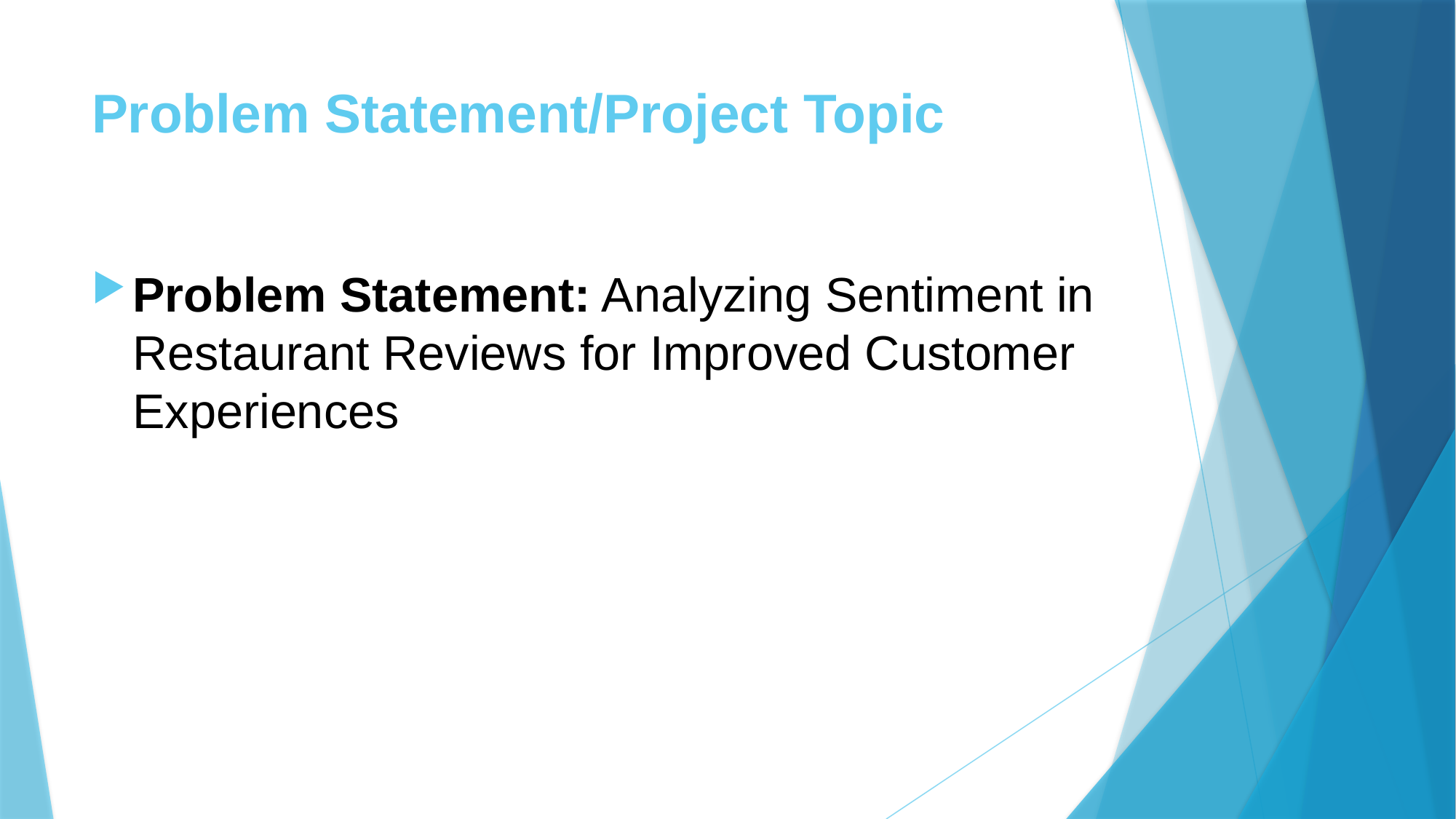

# Problem Statement/Project Topic
Problem Statement: Analyzing Sentiment in Restaurant Reviews for Improved Customer Experiences